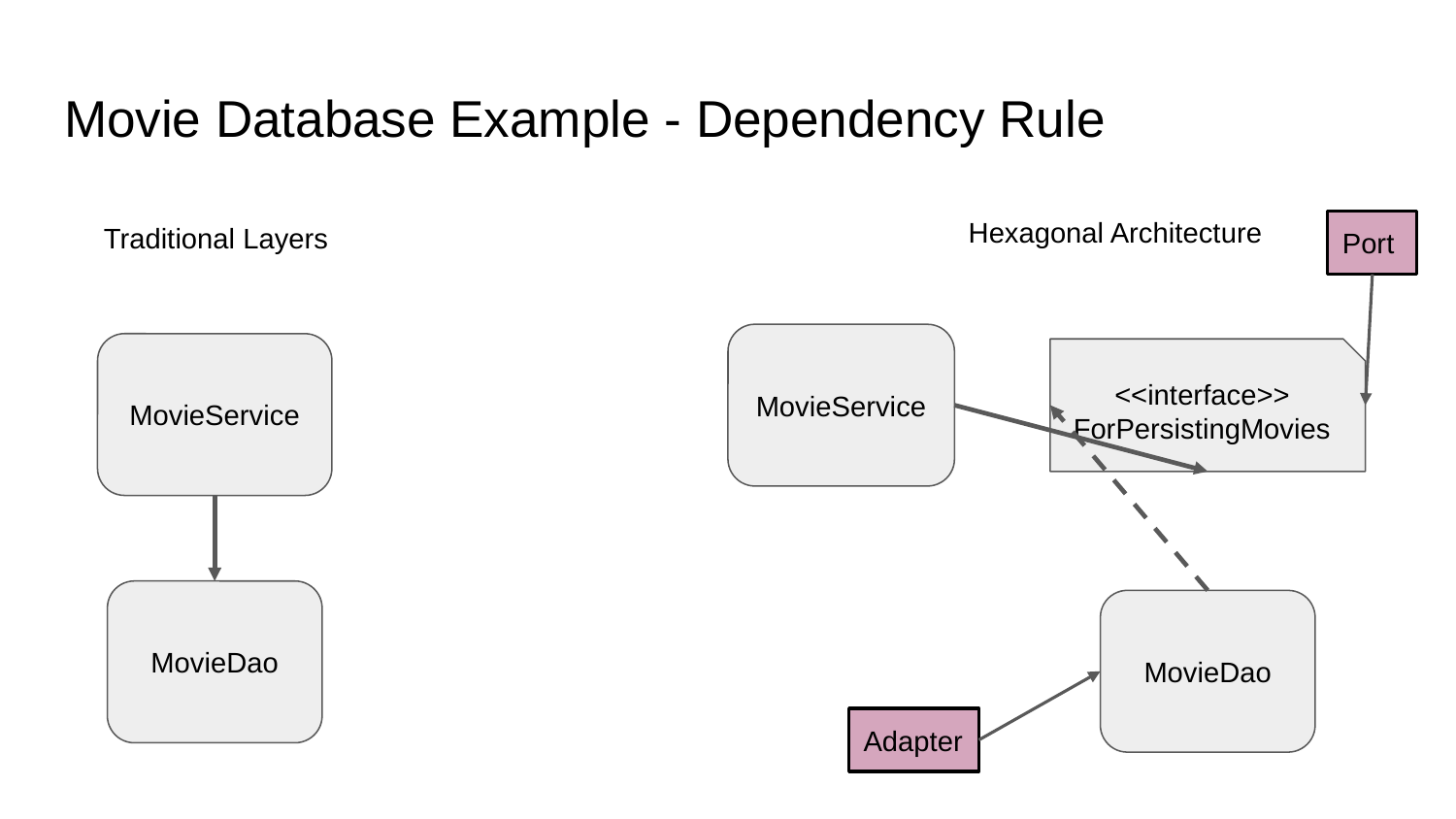

# Movie Database Example - Dependency Rule
Hexagonal Architecture
MovieService
<<interface>>
ForPersistingMovies
MovieDao
Traditional Layers
Port
Adapter
MovieService
MovieDao